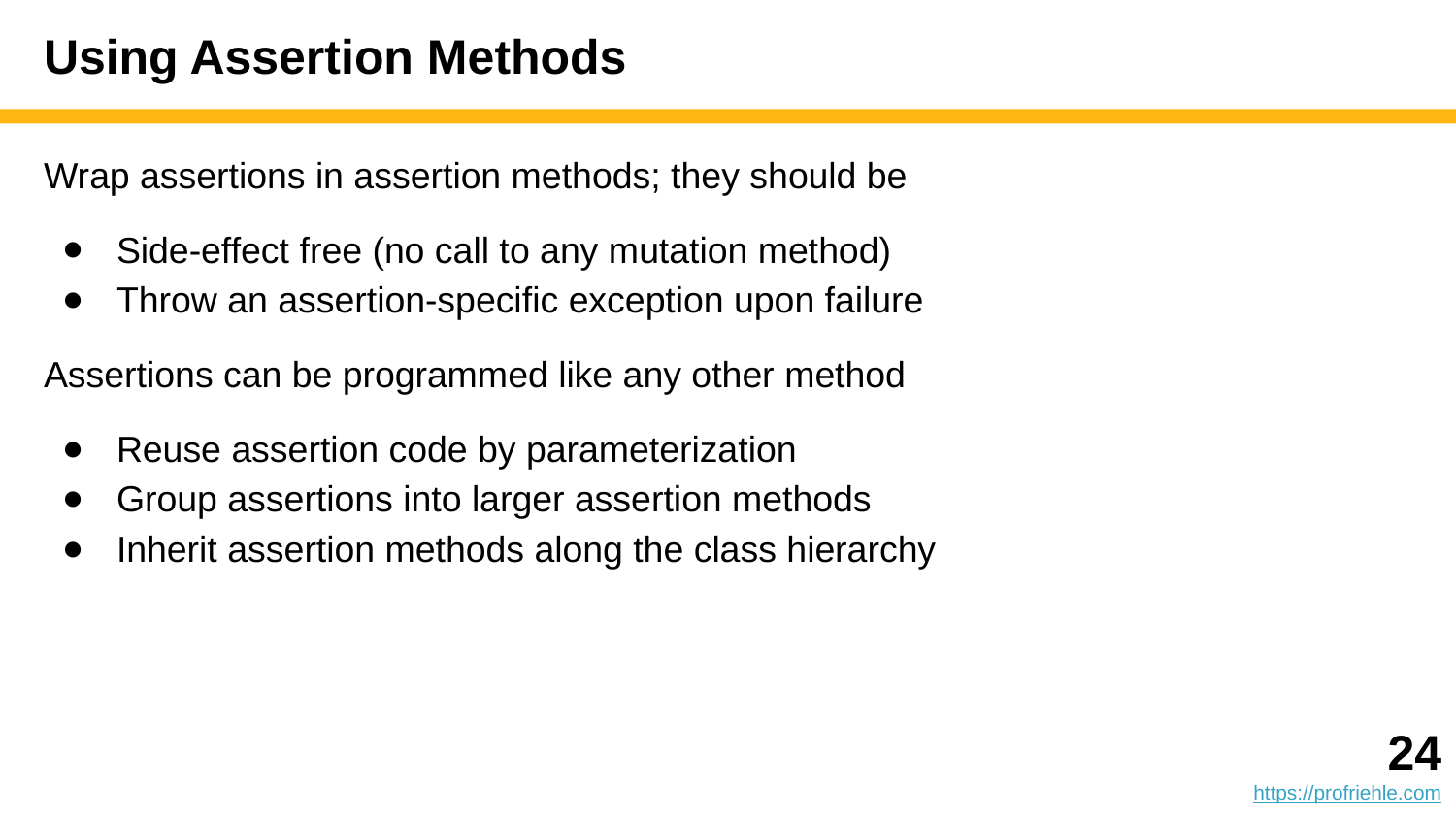

# Using Assertion Methods
Wrap assertions in assertion methods; they should be
Side-effect free (no call to any mutation method)
Throw an assertion-specific exception upon failure
Assertions can be programmed like any other method
Reuse assertion code by parameterization
Group assertions into larger assertion methods
Inherit assertion methods along the class hierarchy

24
https://profriehle.com